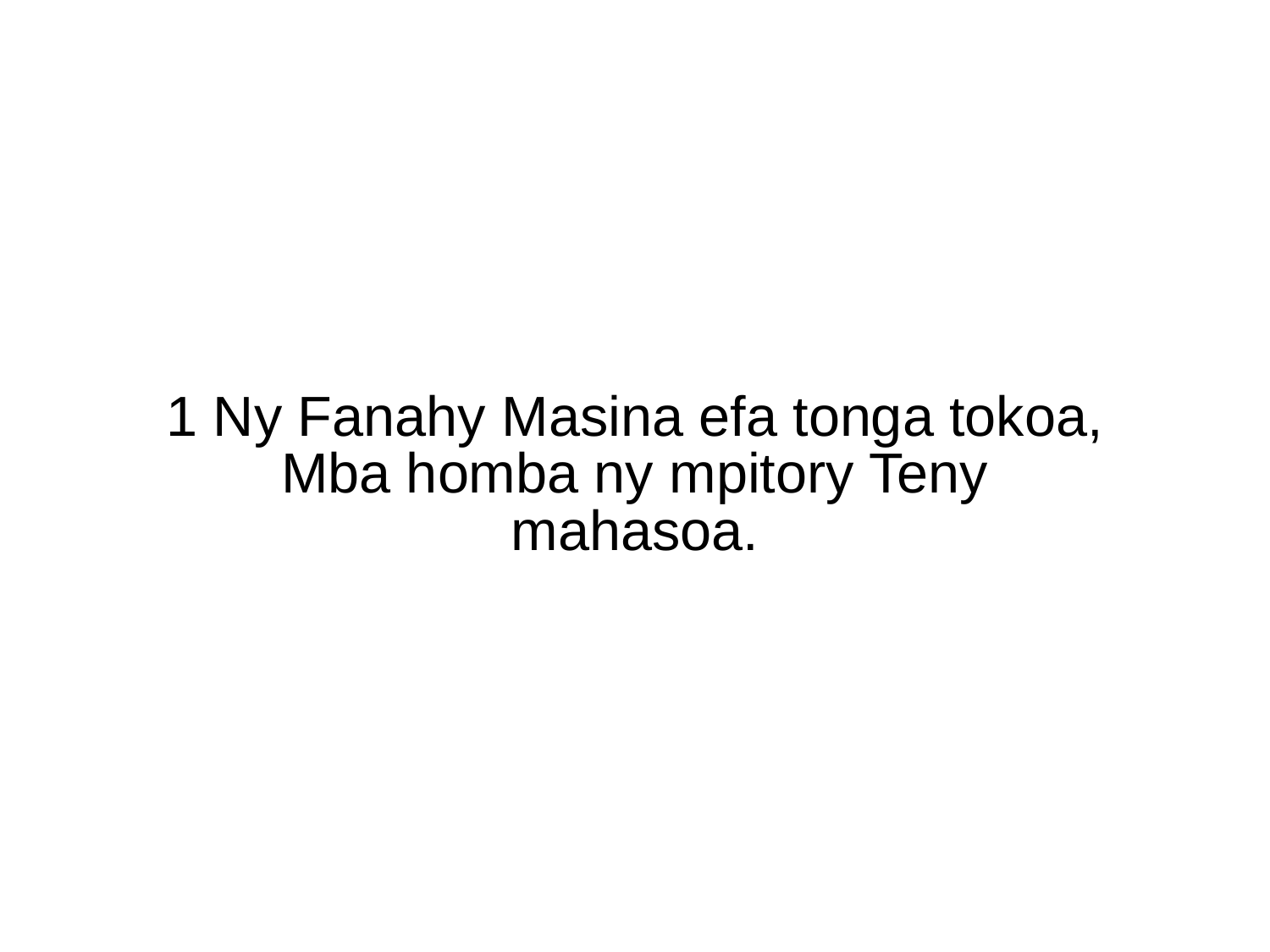

1 Ny Fanahy Masina efa tonga tokoa,
Mba homba ny mpitory Teny
mahasoa.